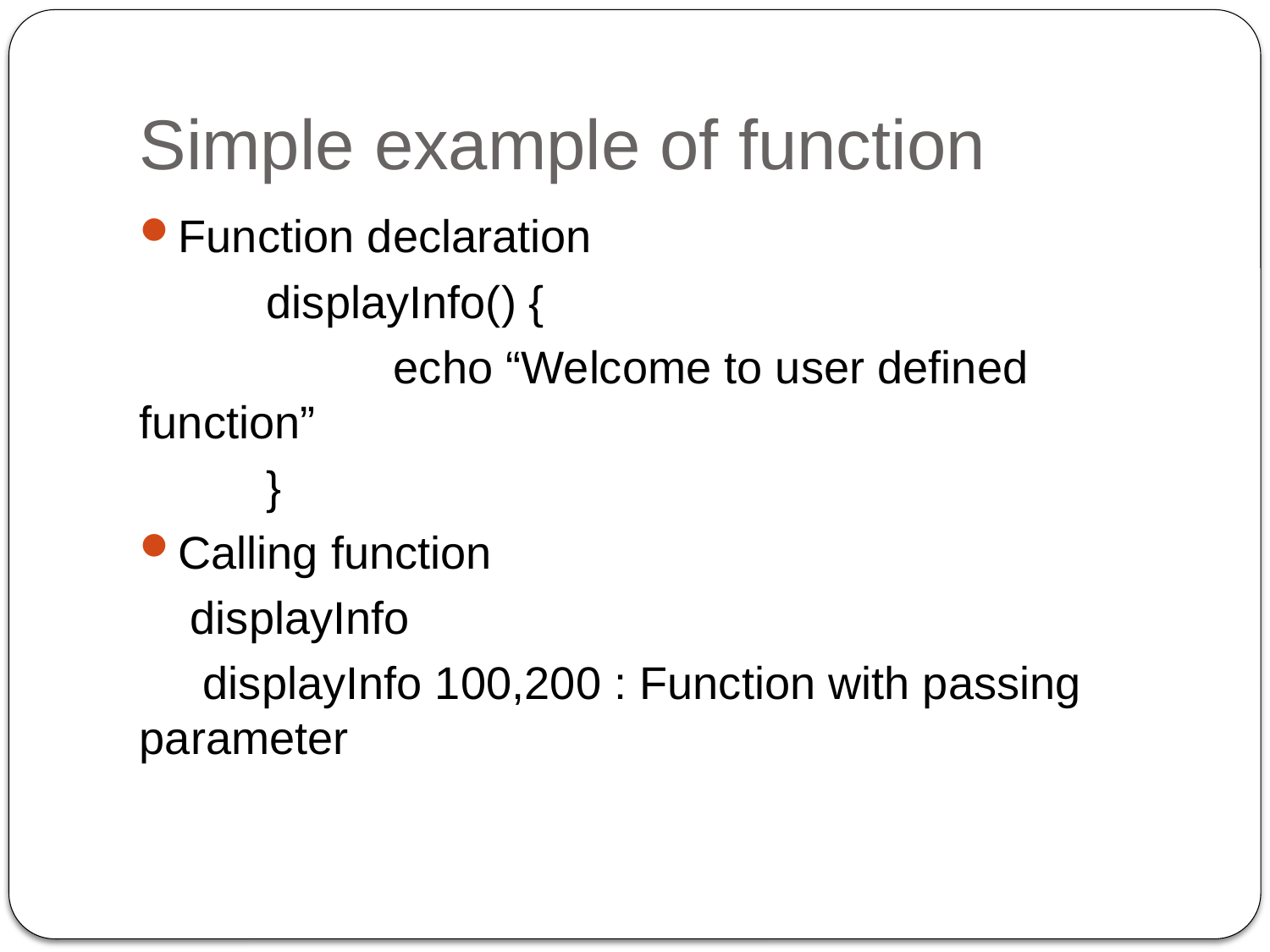

# Simple example of function
Function declaration
	displayInfo() {
		echo “Welcome to user defined function”
	}
Calling function
    displayInfo
     displayInfo 100,200 : Function with passing parameter